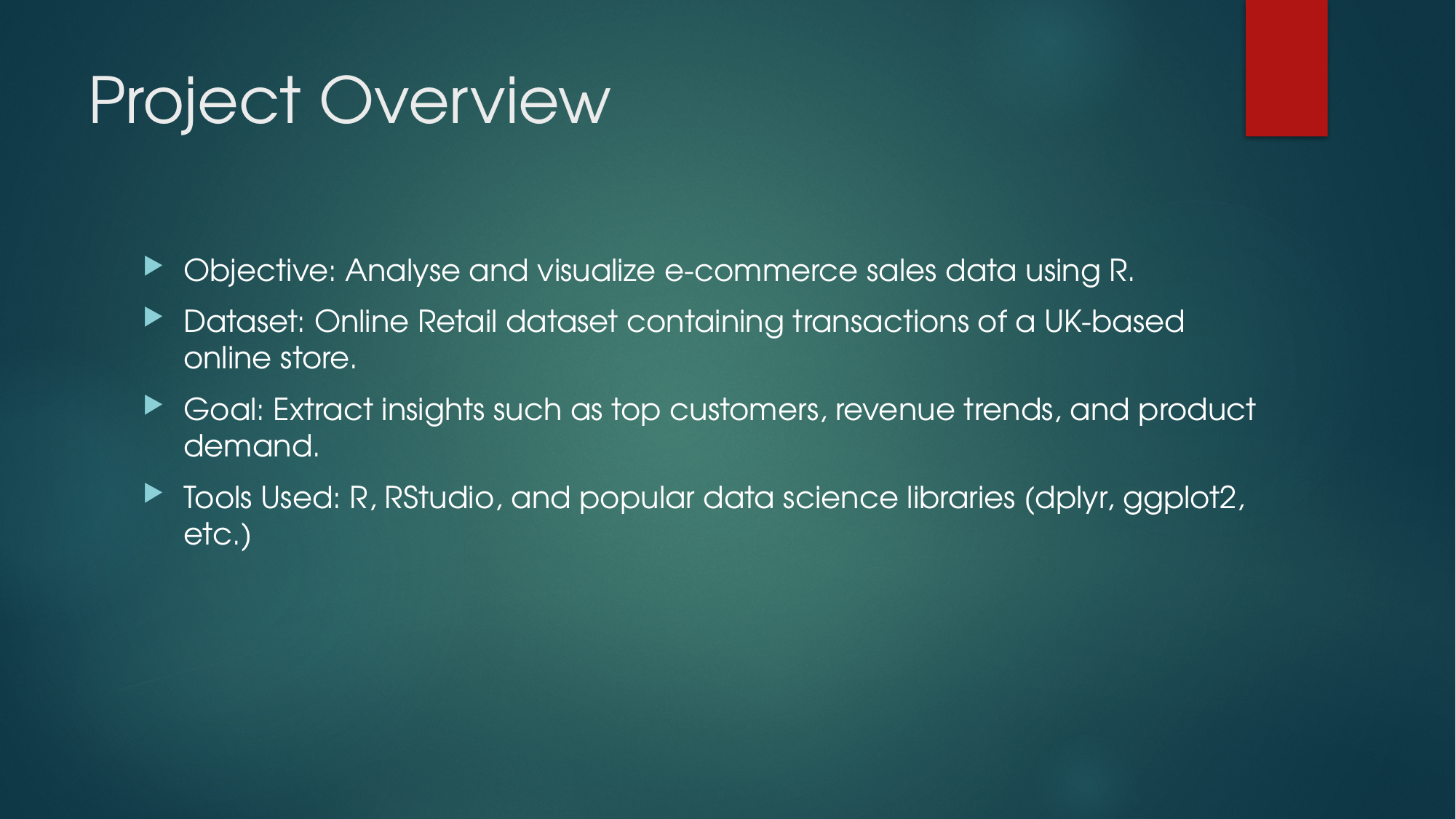

# Project Overview
Objective: Analyse and visualize e-commerce sales data using R.
Dataset: Online Retail dataset containing transactions of a UK-based online store.
Goal: Extract insights such as top customers, revenue trends, and product demand.
Tools Used: R, RStudio, and popular data science libraries (dplyr, ggplot2, etc.)